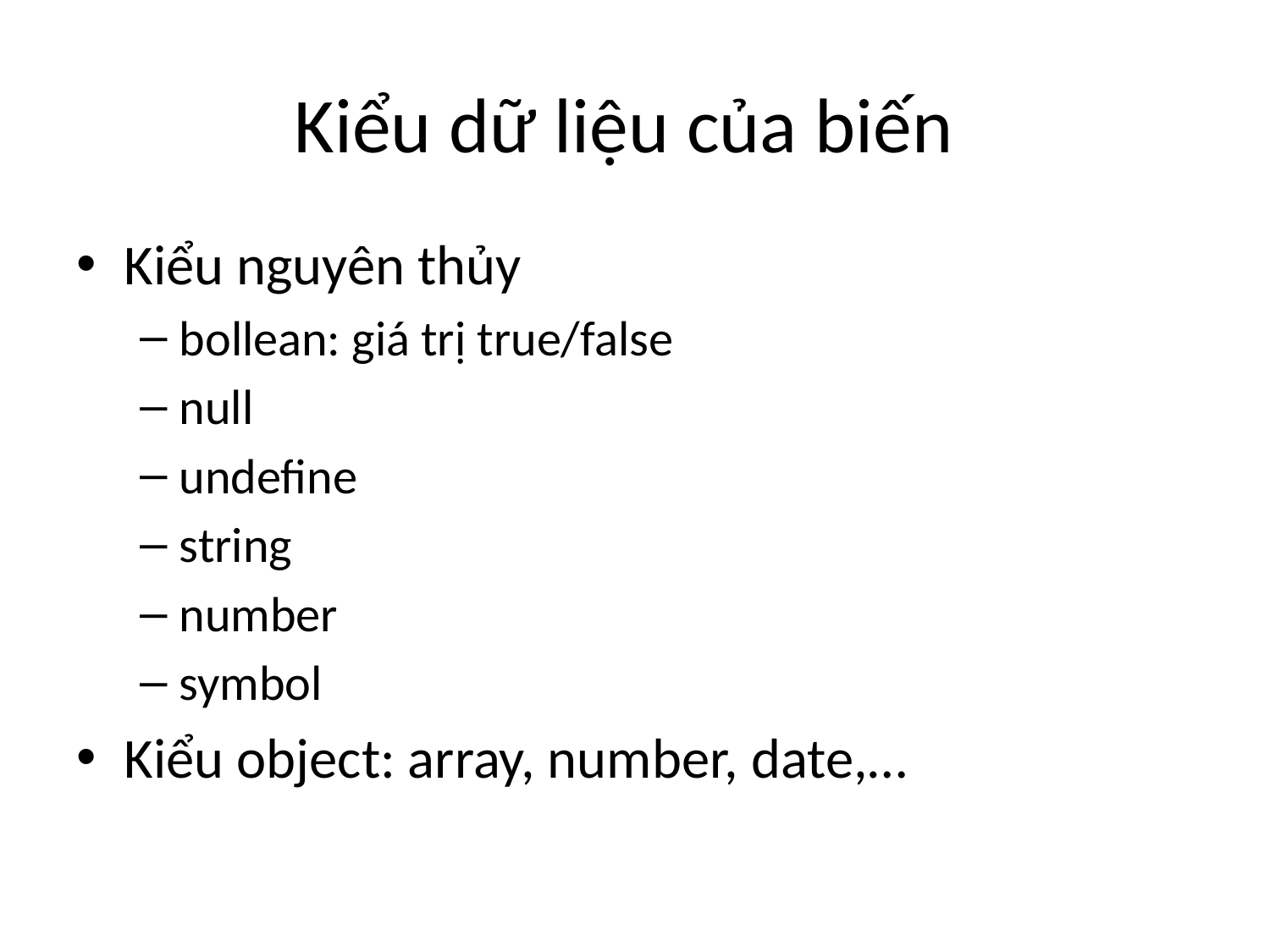

# Kiểu dữ liệu của biến
Kiểu nguyên thủy
bollean: giá trị true/false
null
undefine
string
number
symbol
Kiểu object: array, number, date,…